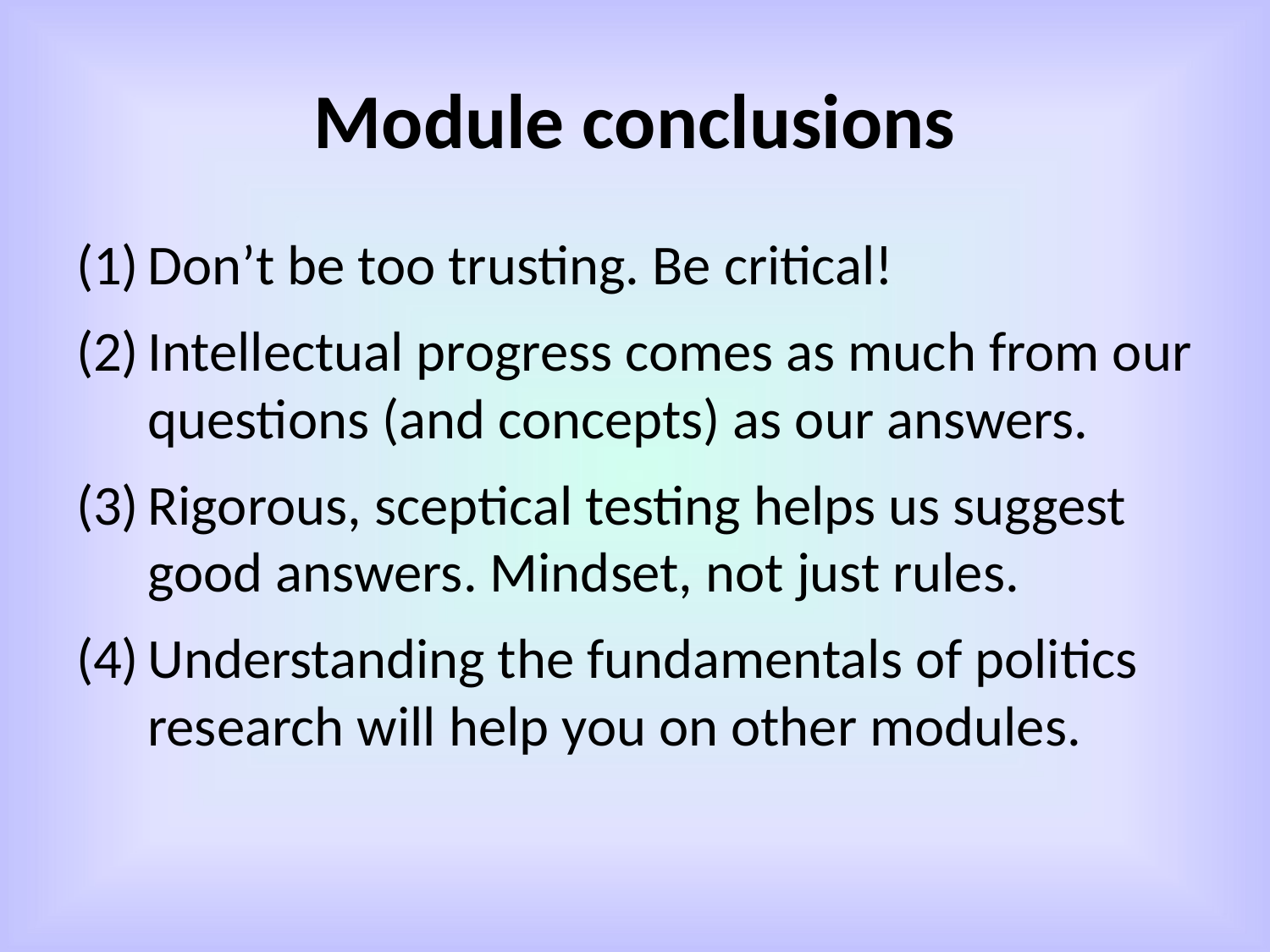

# Module conclusions
Don’t be too trusting. Be critical!
Intellectual progress comes as much from our questions (and concepts) as our answers.
Rigorous, sceptical testing helps us suggest good answers. Mindset, not just rules.
Understanding the fundamentals of politics research will help you on other modules.